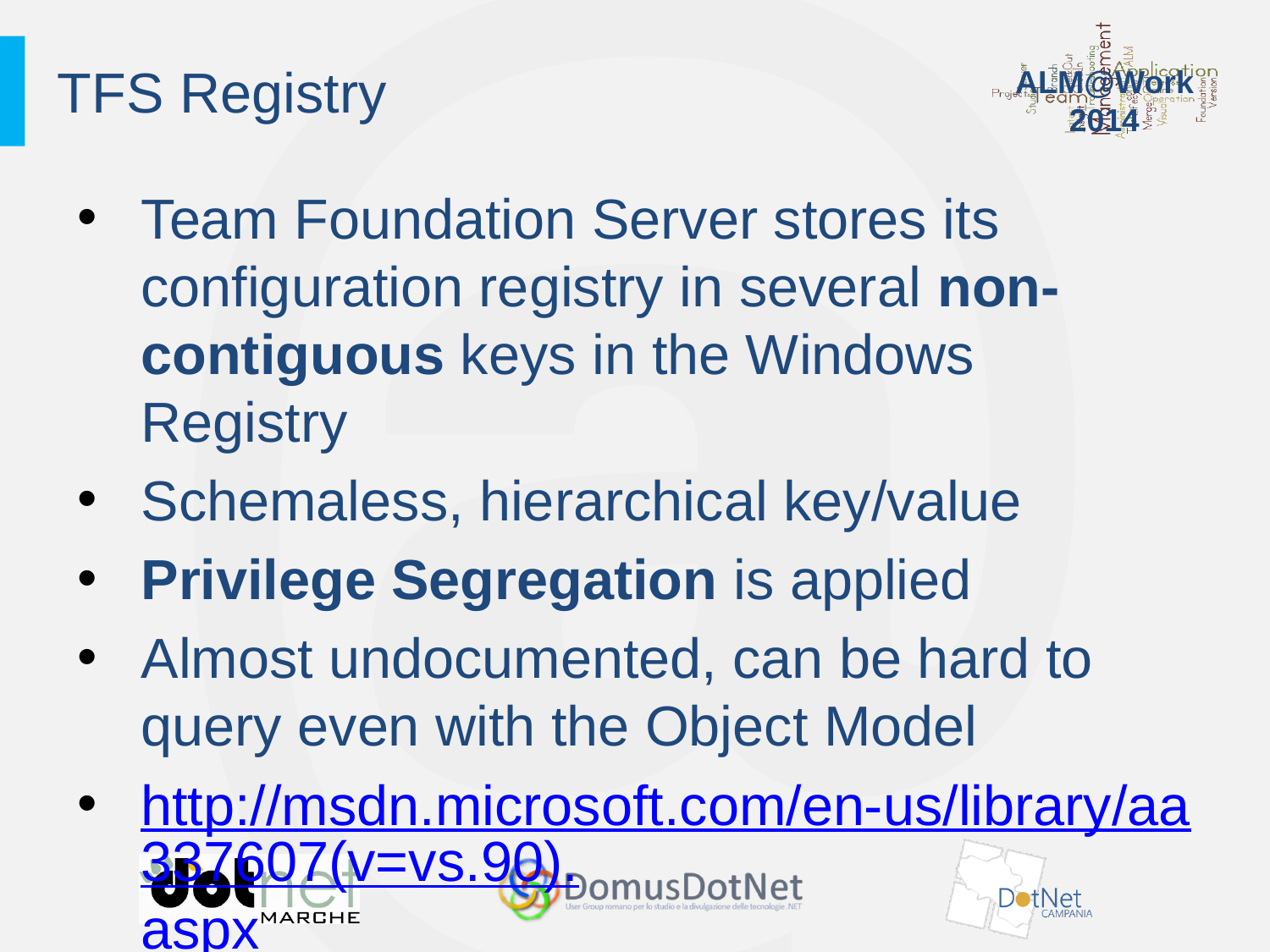

# TFS Registry
Team Foundation Server stores its configuration registry in several non-contiguous keys in the Windows Registry
Schemaless, hierarchical key/value
Privilege Segregation is applied
Almost undocumented, can be hard to query even with the Object Model
http://msdn.microsoft.com/en-us/library/aa337607(v=vs.90).aspx